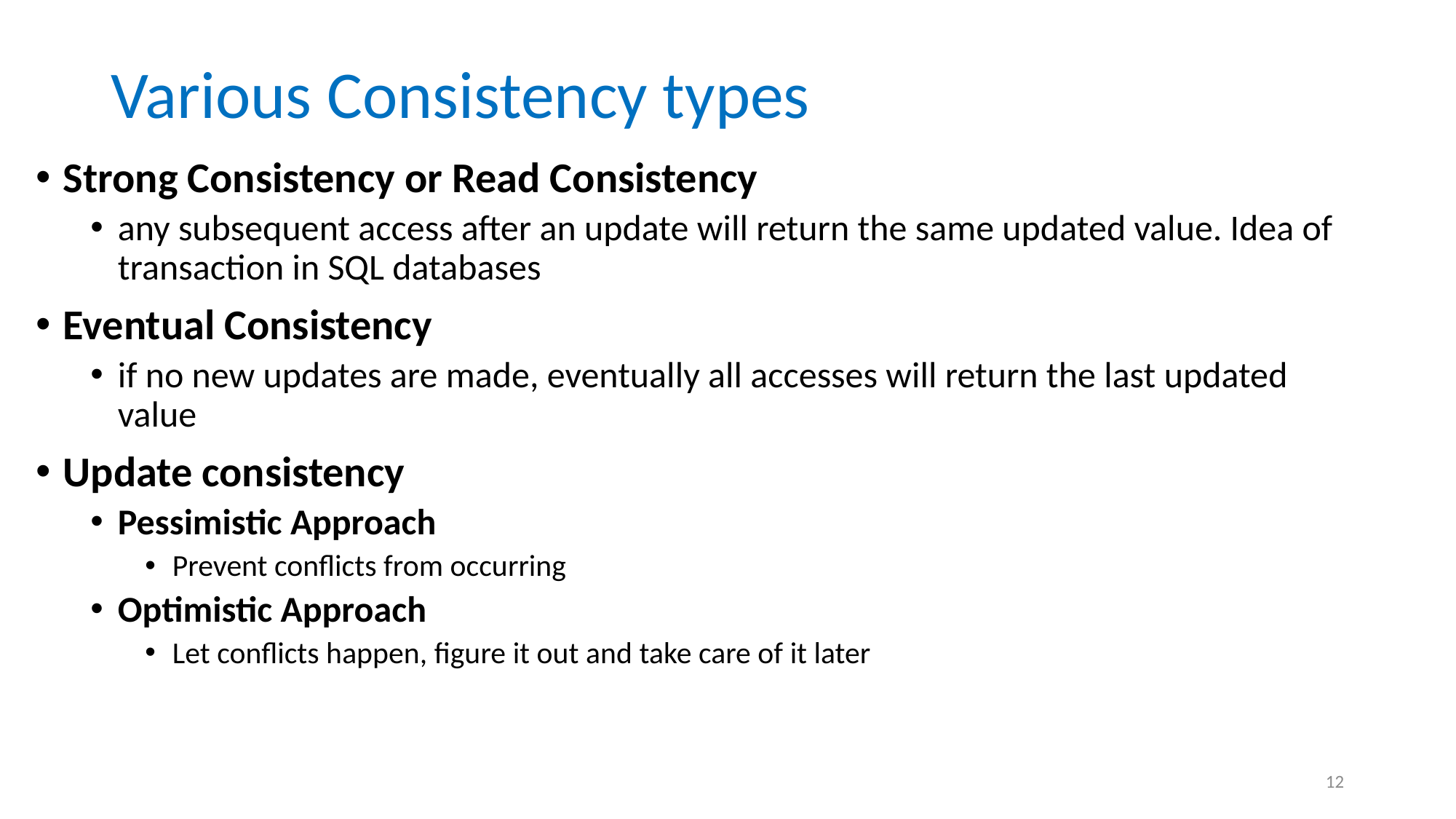

# Various Consistency types
Strong Consistency or Read Consistency
any subsequent access after an update will return the same updated value. Idea of transaction in SQL databases
Eventual Consistency
if no new updates are made, eventually all accesses will return the last updated value
Update consistency
Pessimistic Approach
Prevent conflicts from occurring
Optimistic Approach
Let conflicts happen, figure it out and take care of it later

12